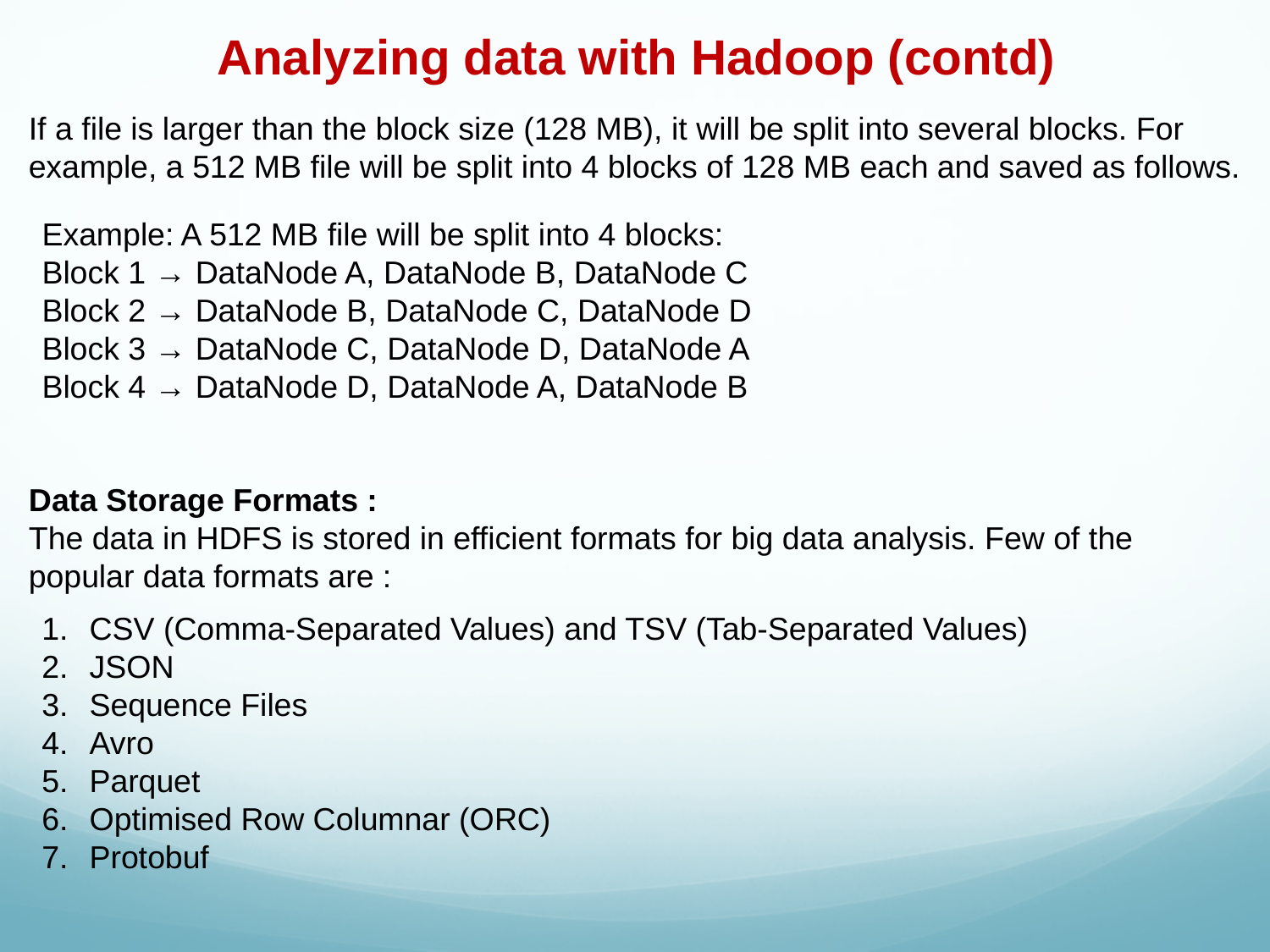

Analyzing data with Hadoop (contd)
If a file is larger than the block size (128 MB), it will be split into several blocks. For example, a 512 MB file will be split into 4 blocks of 128 MB each and saved as follows.
Example: A 512 MB file will be split into 4 blocks:
Block 1 → DataNode A, DataNode B, DataNode C
Block 2 → DataNode B, DataNode C, DataNode D
Block 3 → DataNode C, DataNode D, DataNode A
Block 4 → DataNode D, DataNode A, DataNode B
Data Storage Formats :
The data in HDFS is stored in efficient formats for big data analysis. Few of the popular data formats are :
CSV (Comma-Separated Values) and TSV (Tab-Separated Values)
JSON
Sequence Files
Avro
Parquet
Optimised Row Columnar (ORC)
Protobuf